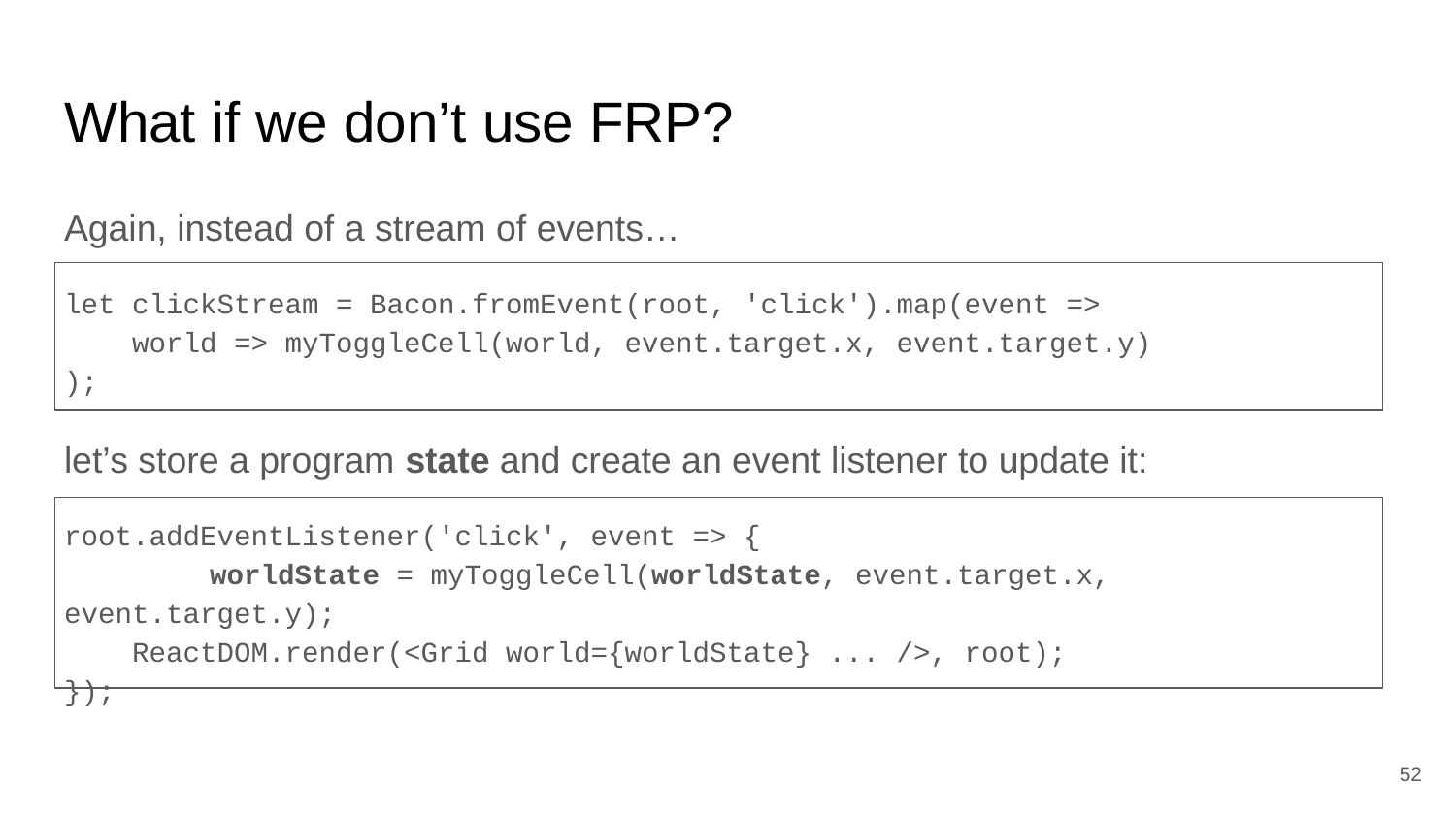

# What if we don’t use FRP?
Again, instead of a stream of events…
let clickStream = Bacon.fromEvent(root, 'click').map(event =>
    world => myToggleCell(world, event.target.x, event.target.y)
);
let’s store a program state and create an event listener to update it:
root.addEventListener('click', event => {
	worldState = myToggleCell(worldState, event.target.x, event.target.y);
    ReactDOM.render(<Grid world={worldState} ... />, root);
});

52